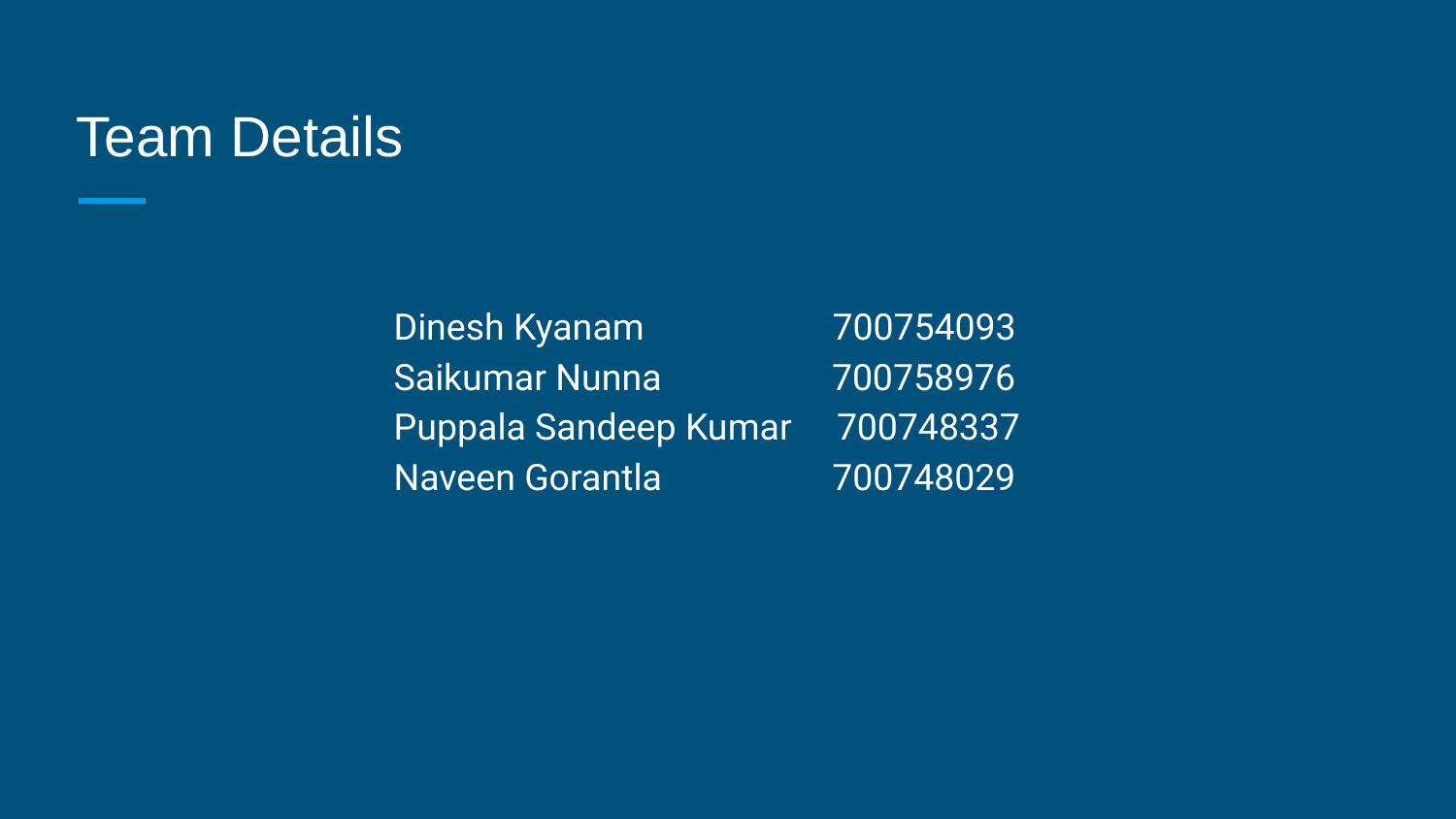

# Team Details
Dinesh Kyanam                     700754093
Saikumar Nunna                   700758976
Puppala Sandeep Kumar     700748337
Naveen Gorantla                   700748029